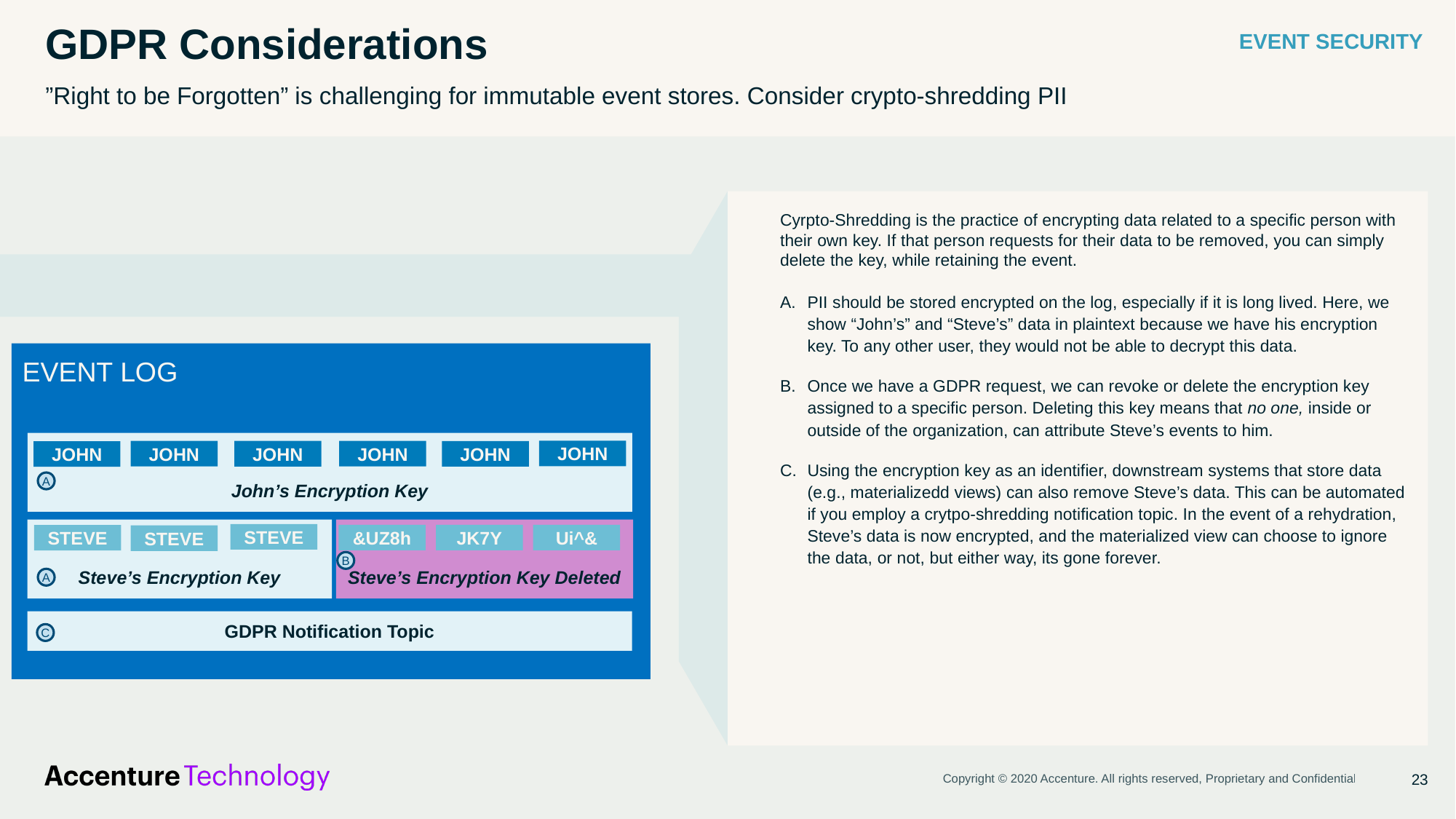

D
G
Domain Aligned Data
These Databases should be defined, controlled, and used exclusively by the relevant product team. Complexity
E
F
H
# GDPR Considerations
EVENT SECURITY
”Right to be Forgotten” is challenging for immutable event stores. Consider crypto-shredding PII

Cyrpto-Shredding is the practice of encrypting data related to a specific person with their own key. If that person requests for their data to be removed, you can simply delete the key, while retaining the event.

PII should be stored encrypted on the log, especially if it is long lived. Here, we show “John’s” and “Steve’s” data in plaintext because we have his encryption key. To any other user, they would not be able to decrypt this data.
Once we have a GDPR request, we can revoke or delete the encryption key assigned to a specific person. Deleting this key means that no one, inside or outside of the organization, can attribute Steve’s events to him.
Using the encryption key as an identifier, downstream systems that store data (e.g., materializedd views) can also remove Steve’s data. This can be automated if you employ a crytpo-shredding notification topic. In the event of a rehydration, Steve’s data is now encrypted, and the materialized view can choose to ignore the data, or not, but either way, its gone forever.

EVENT LOG

John’s Encryption Key
JOHN
JOHN
JOHN
JOHN
JOHN
JOHN

A
Steve’s Encryption Key Deleted
Steve’s Encryption Key
STEVE
&UZ8h
JK7Y
Ui^&
STEVE
STEVE
B
A
GDPR Notification Topic
C
23